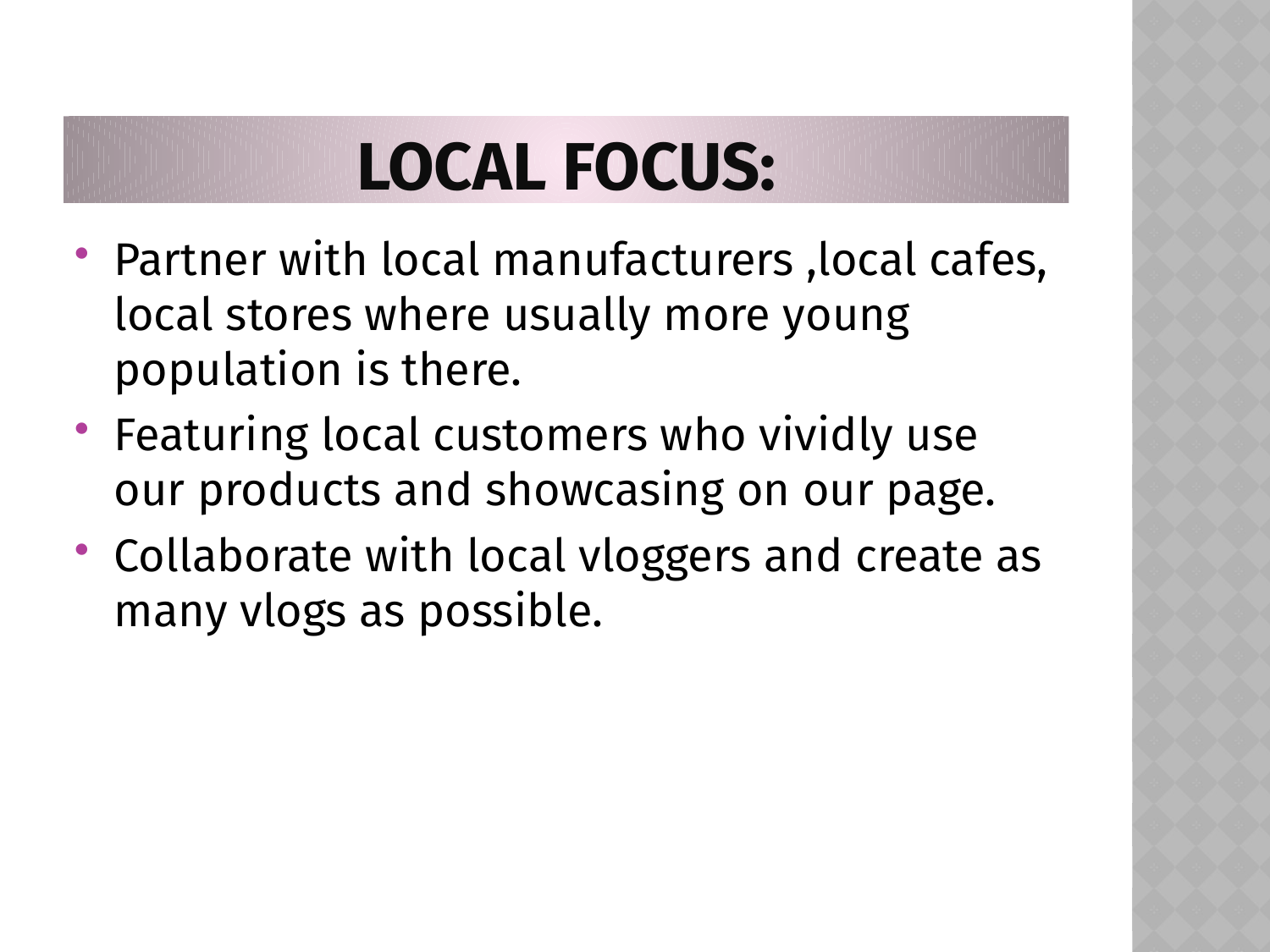

# Local focus:
Partner with local manufacturers ,local cafes, local stores where usually more young population is there.
Featuring local customers who vividly use our products and showcasing on our page.
Collaborate with local vloggers and create as many vlogs as possible.